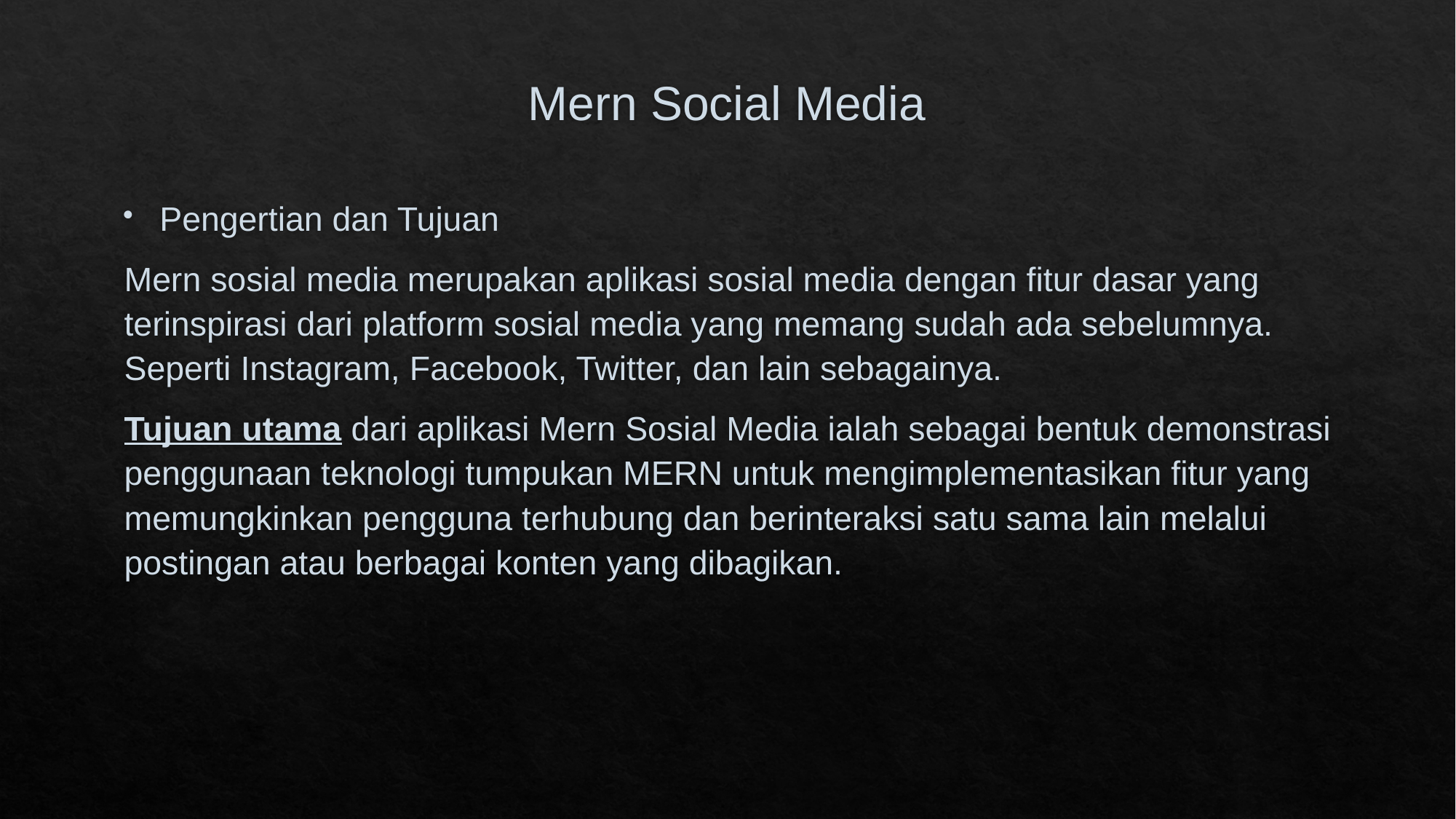

# Mern Social Media
Pengertian dan Tujuan
Mern sosial media merupakan aplikasi sosial media dengan fitur dasar yang terinspirasi dari platform sosial media yang memang sudah ada sebelumnya. Seperti Instagram, Facebook, Twitter, dan lain sebagainya.
Tujuan utama dari aplikasi Mern Sosial Media ialah sebagai bentuk demonstrasi penggunaan teknologi tumpukan MERN untuk mengimplementasikan fitur yang memungkinkan pengguna terhubung dan berinteraksi satu sama lain melalui postingan atau berbagai konten yang dibagikan.